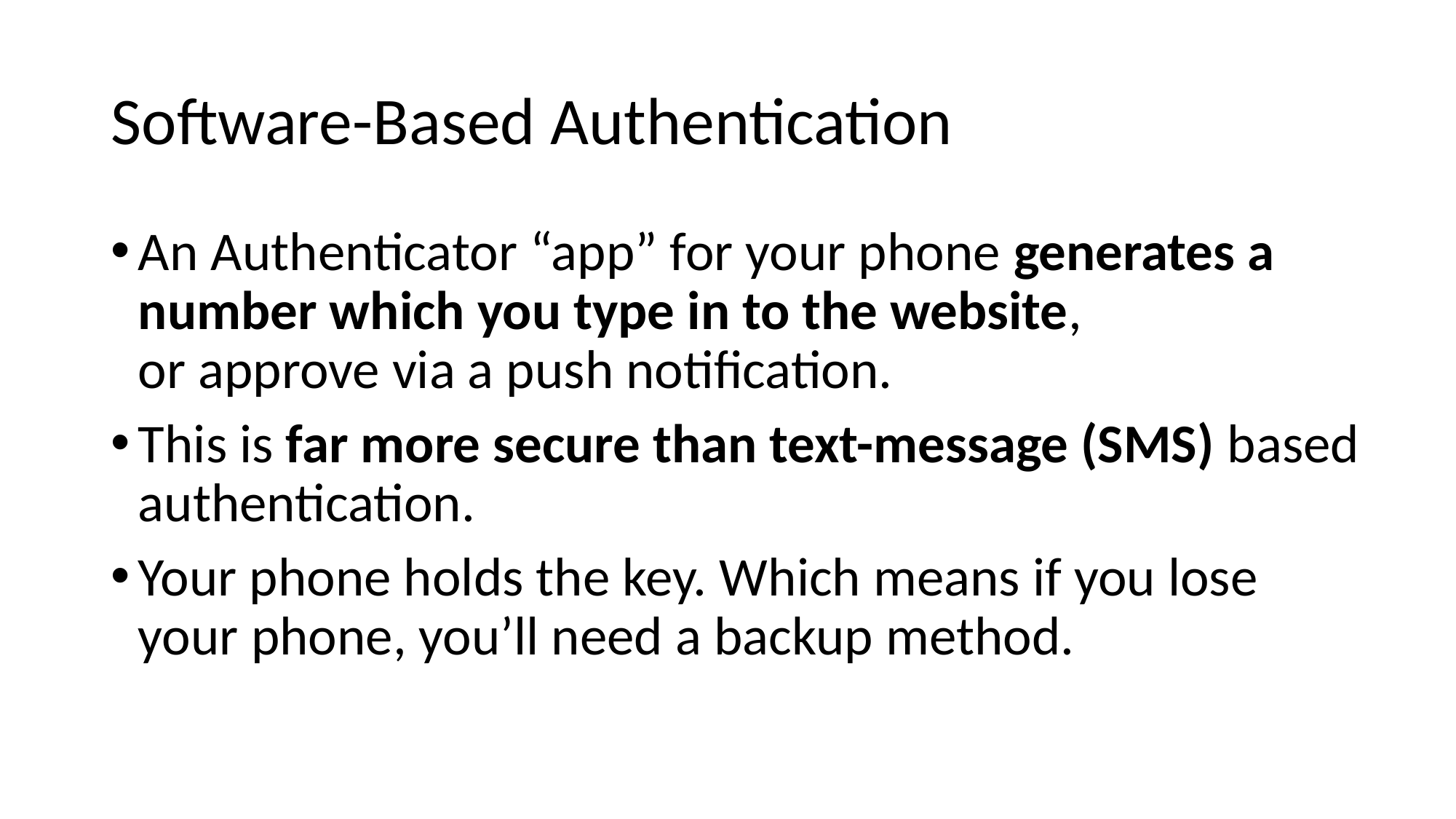

# Software-Based Authentication
An Authenticator “app” for your phone generates a number which you type in to the website,
or approve via a push notification.
This is far more secure than text-message (SMS) based authentication.
Your phone holds the key. Which means if you lose your phone, you’ll need a backup method.